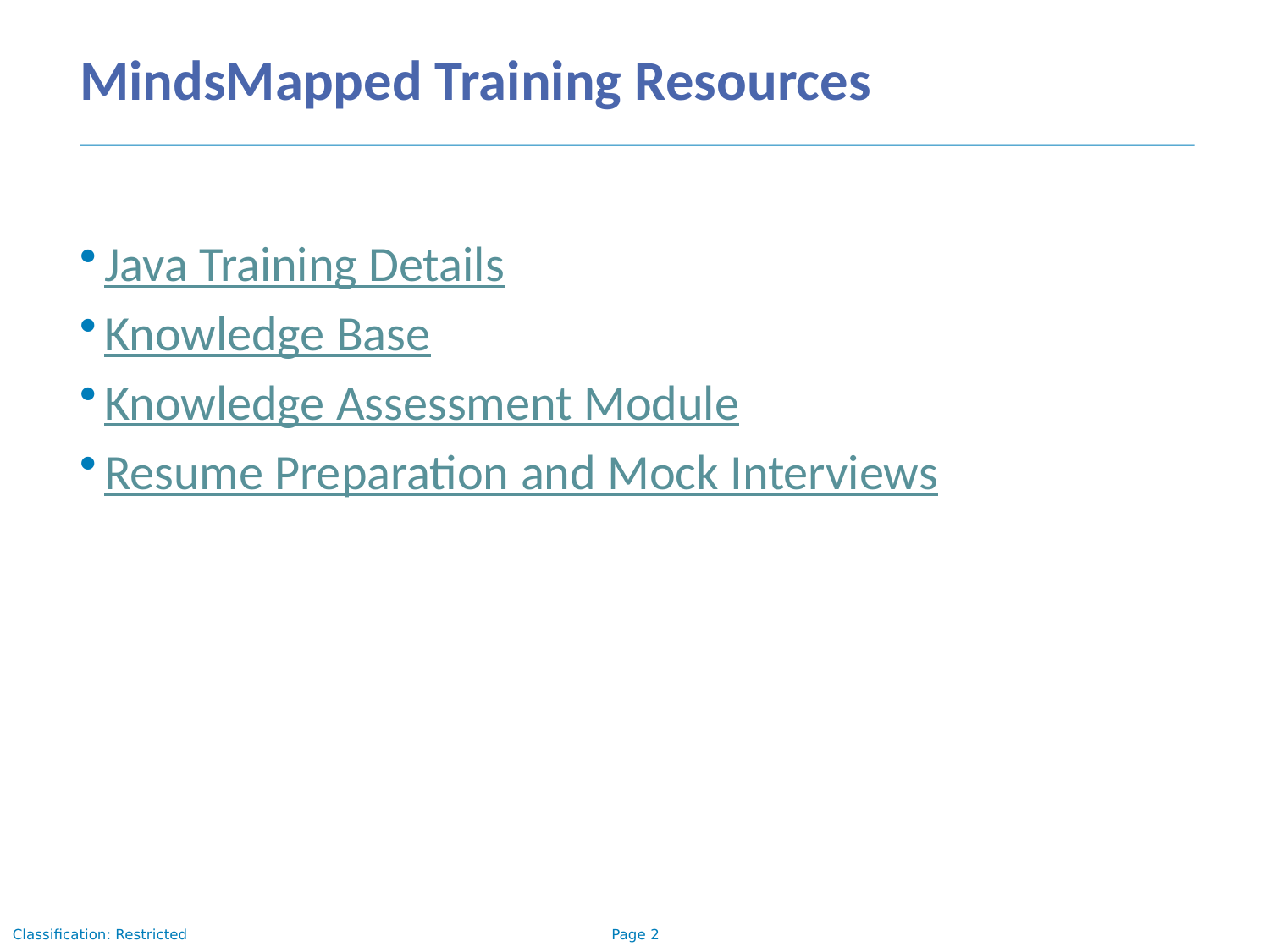

# MindsMapped Training Resources

Java Training Details
Knowledge Base
Knowledge Assessment Module
Resume Preparation and Mock Interviews